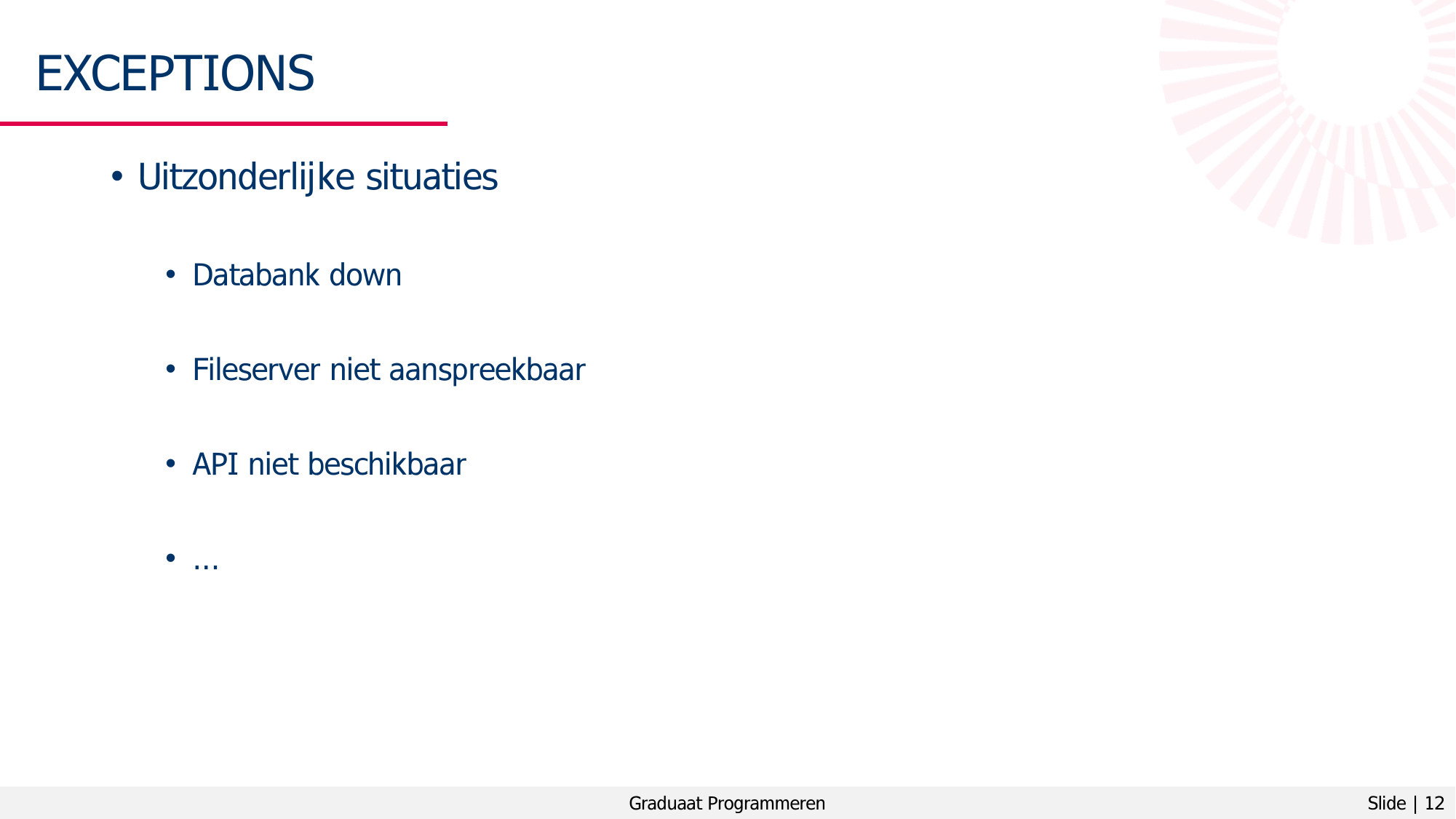

# Exceptions
Uitzonderlijke situaties

Databank down

Fileserver niet aanspreekbaar

API niet beschikbaar

...